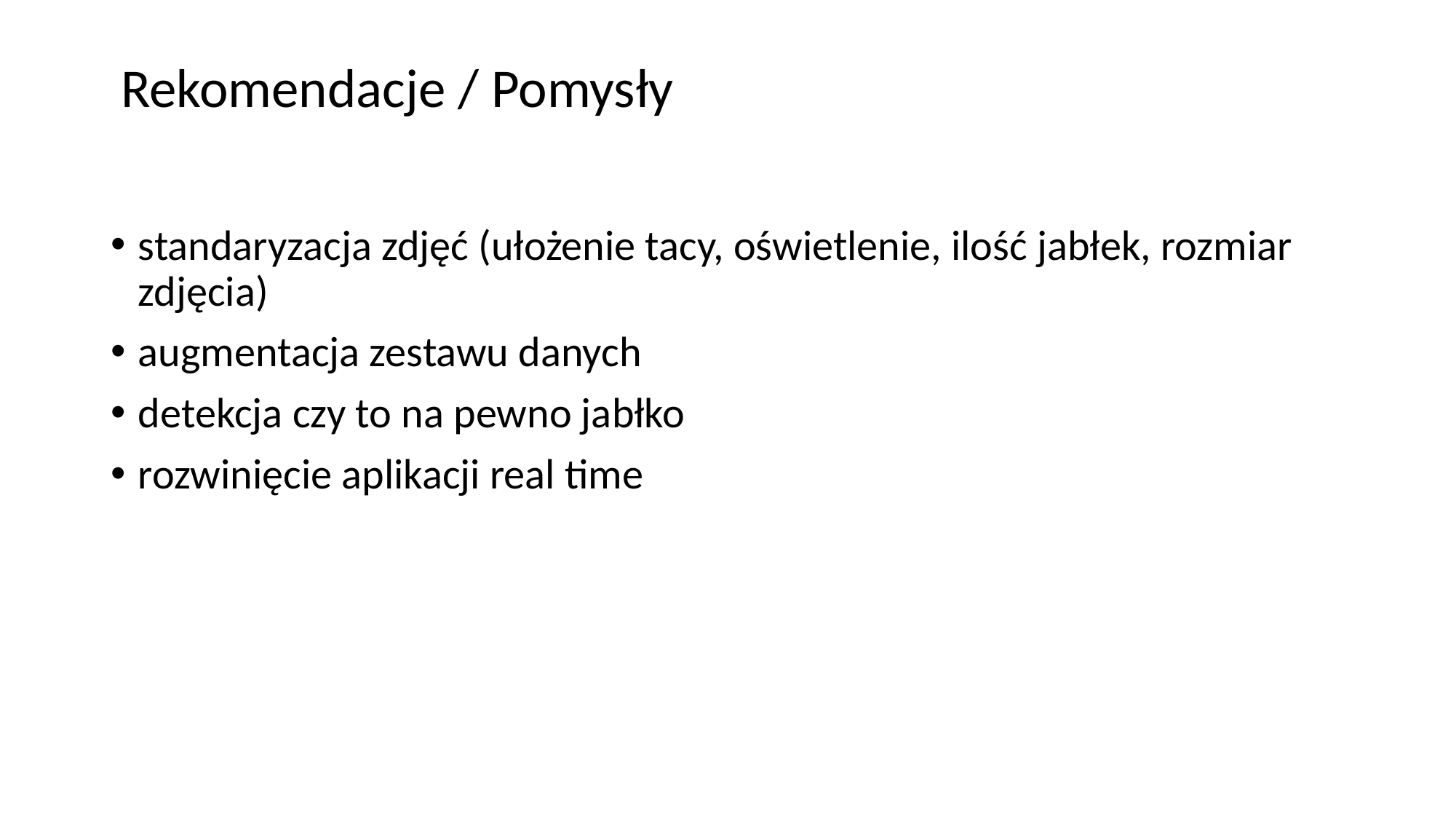

Rekomendacje / Pomysły
standaryzacja zdjęć (ułożenie tacy, oświetlenie, ilość jabłek, rozmiar zdjęcia)
augmentacja zestawu danych
detekcja czy to na pewno jabłko
rozwinięcie aplikacji real time